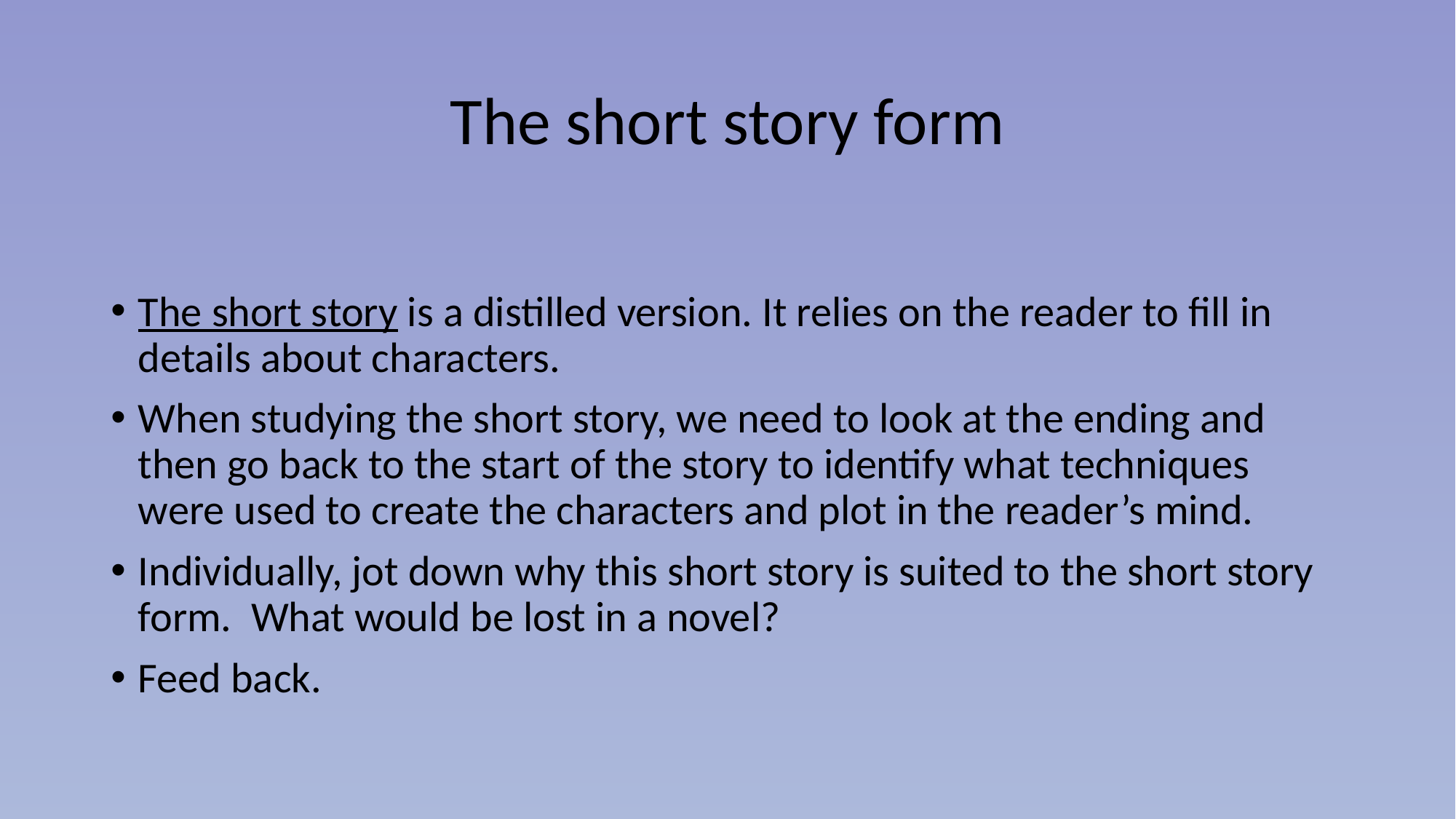

# The short story form

The short story is a distilled version. It relies on the reader to fill in details about characters.
When studying the short story, we need to look at the ending and then go back to the start of the story to identify what techniques were used to create the characters and plot in the reader’s mind.
Individually, jot down why this short story is suited to the short story form.  What would be lost in a novel?
Feed back.